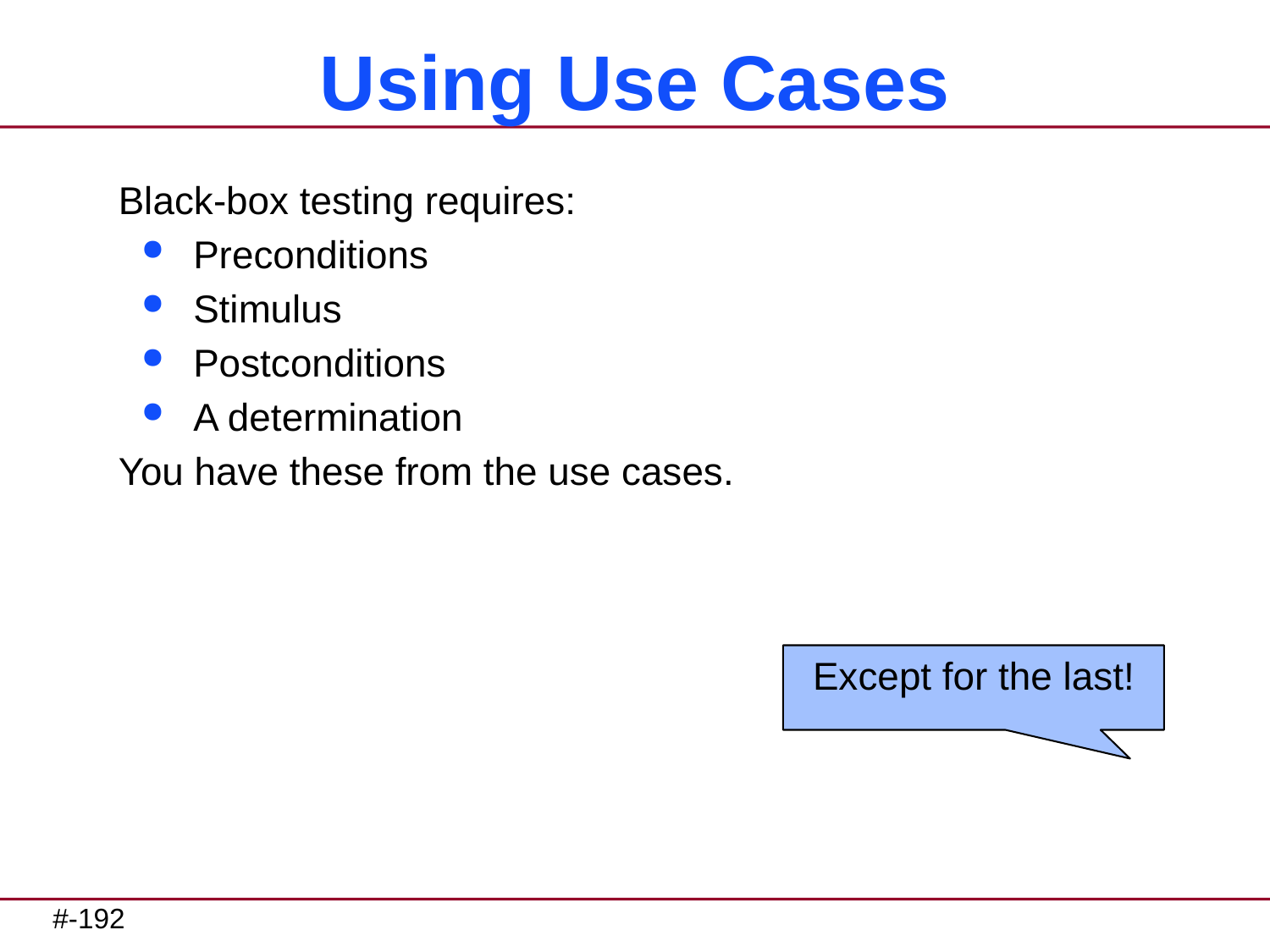

# Using Use Cases
Black-box testing requires:
Preconditions
Stimulus
Postconditions
A determination
You have these from the use cases.

Except for the last!